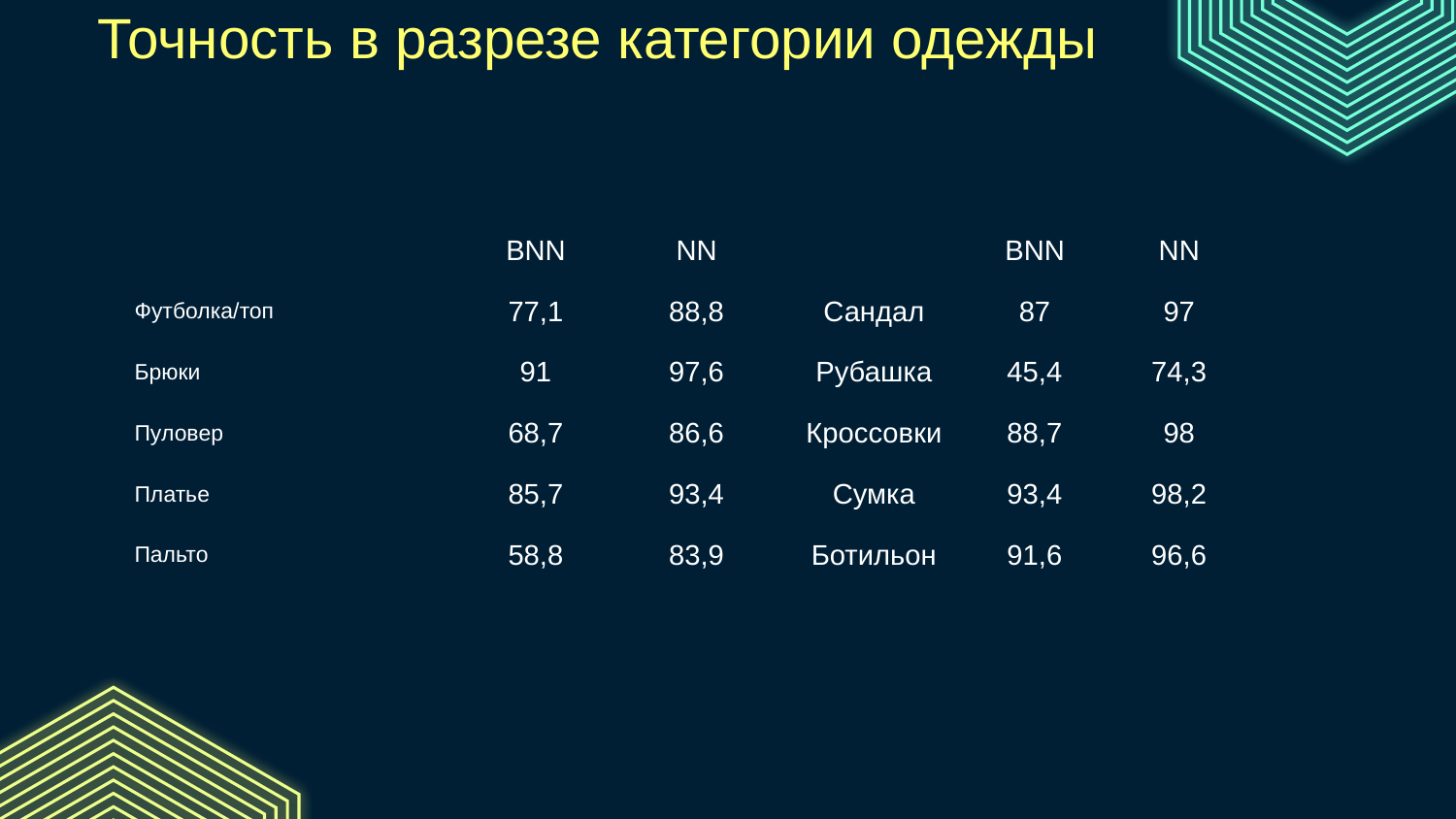

# Точность в разрезе категории одежды
|  | BNN | NN |  | BNN | NN |
| --- | --- | --- | --- | --- | --- |
| Футболка/топ | 77,1 | 88,8 | Сандал | 87 | 97 |
| Брюки | 91 | 97,6 | Рубашка | 45,4 | 74,3 |
| Пуловер | 68,7 | 86,6 | Кроссовки | 88,7 | 98 |
| Платье | 85,7 | 93,4 | Сумка | 93,4 | 98,2 |
| Пальто | 58,8 | 83,9 | Ботильон | 91,6 | 96,6 |